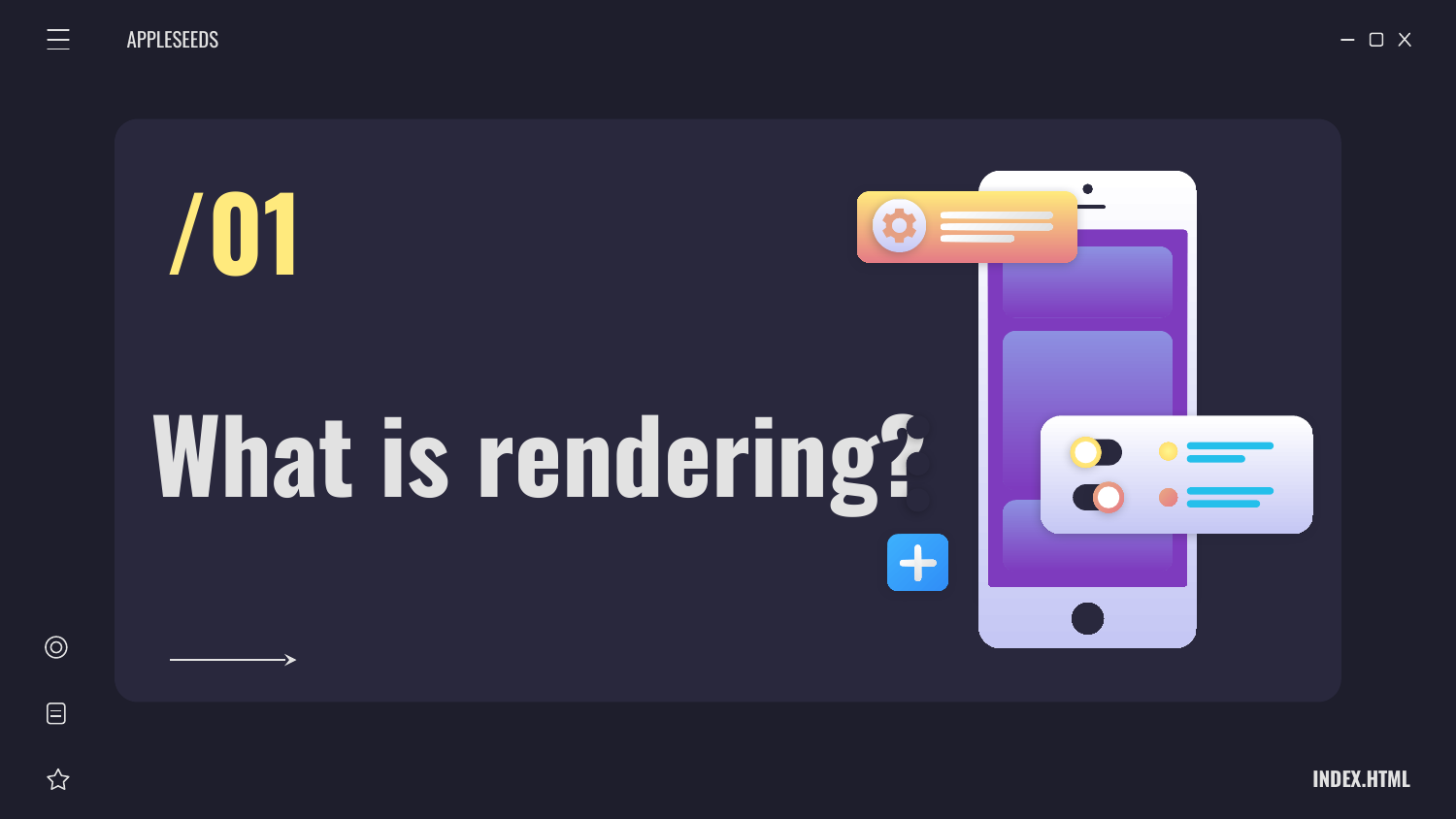

APPLESEEDS

/01

# What is rendering?

INDEX.HTML